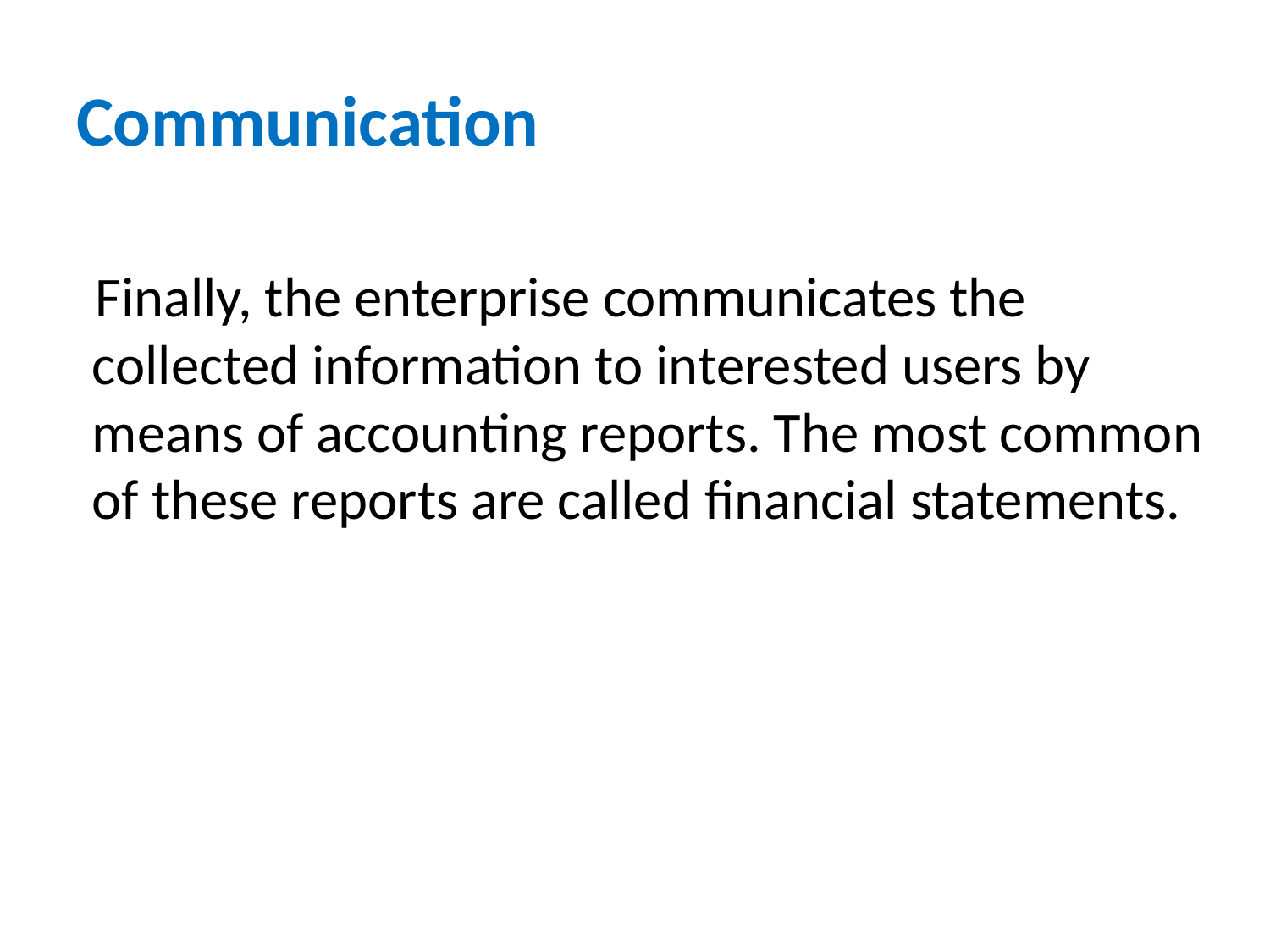

# Communication
    Finally, the enterprise communicates the collected information to interested users by means of accounting reports. The most common of these reports are called financial statements.